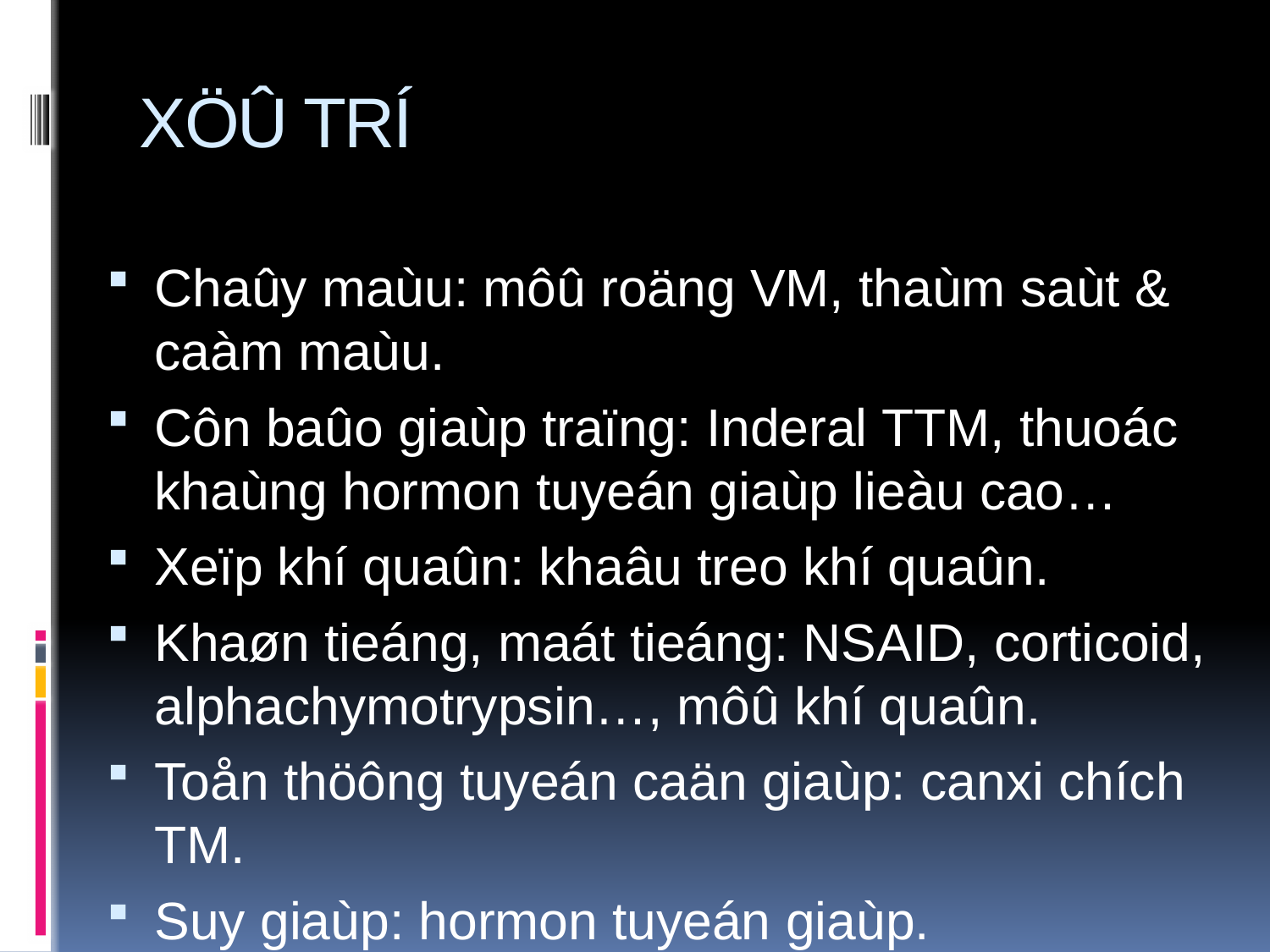

# XÖÛ TRÍ
Chaûy maùu: môû roäng VM, thaùm saùt & caàm maùu.
Côn baûo giaùp traïng: Inderal TTM, thuoác khaùng hormon tuyeán giaùp lieàu cao…
Xeïp khí quaûn: khaâu treo khí quaûn.
Khaøn tieáng, maát tieáng: NSAID, corticoid, alphachymotrypsin…, môû khí quaûn.
Toån thöông tuyeán caän giaùp: canxi chích TM.
Suy giaùp: hormon tuyeán giaùp.